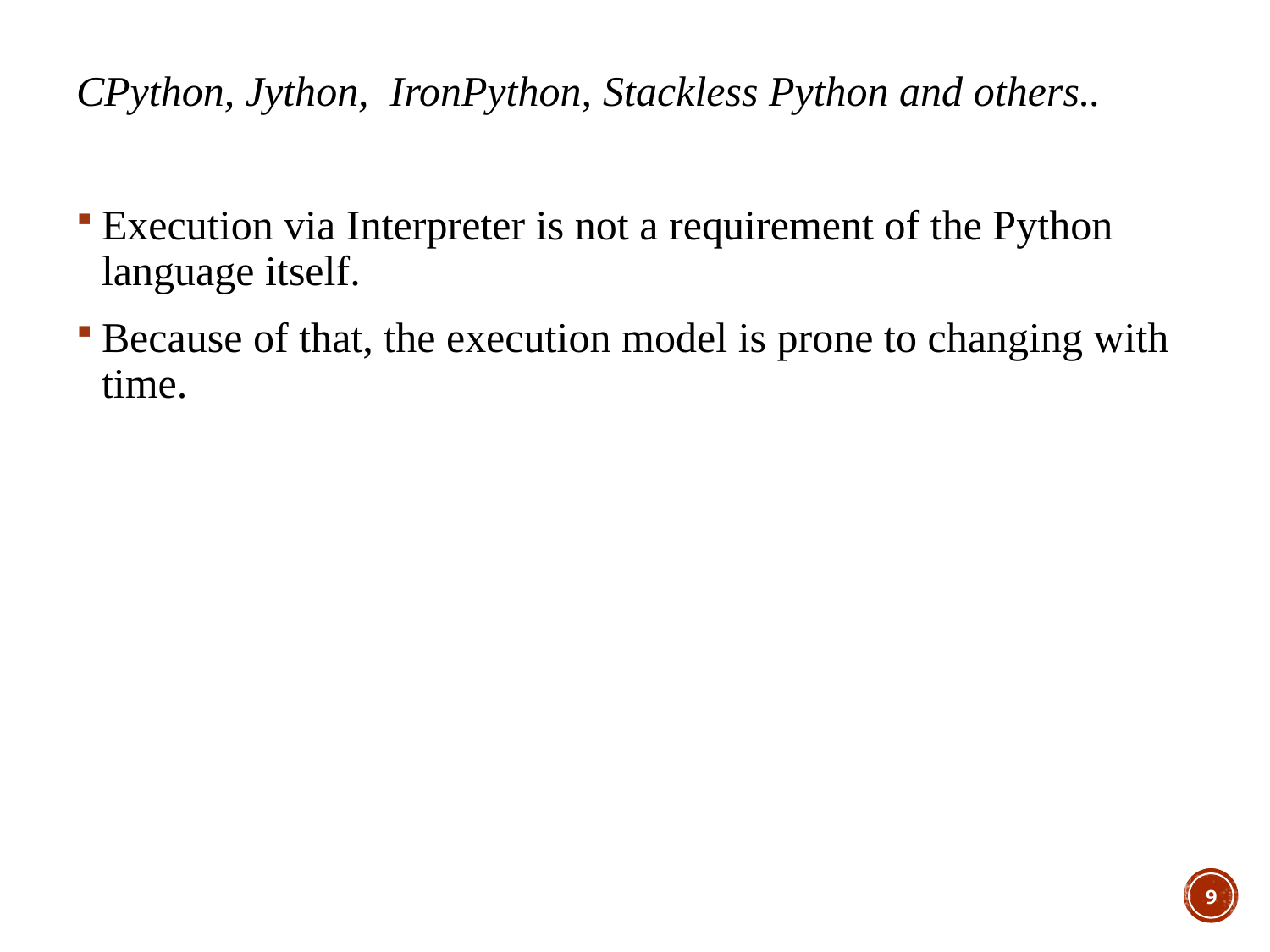

CPython, Jython,  IronPython, Stackless Python and others..

Execution via Interpreter is not a requirement of the Python language itself.
Because of that, the execution model is prone to changing with time.

9